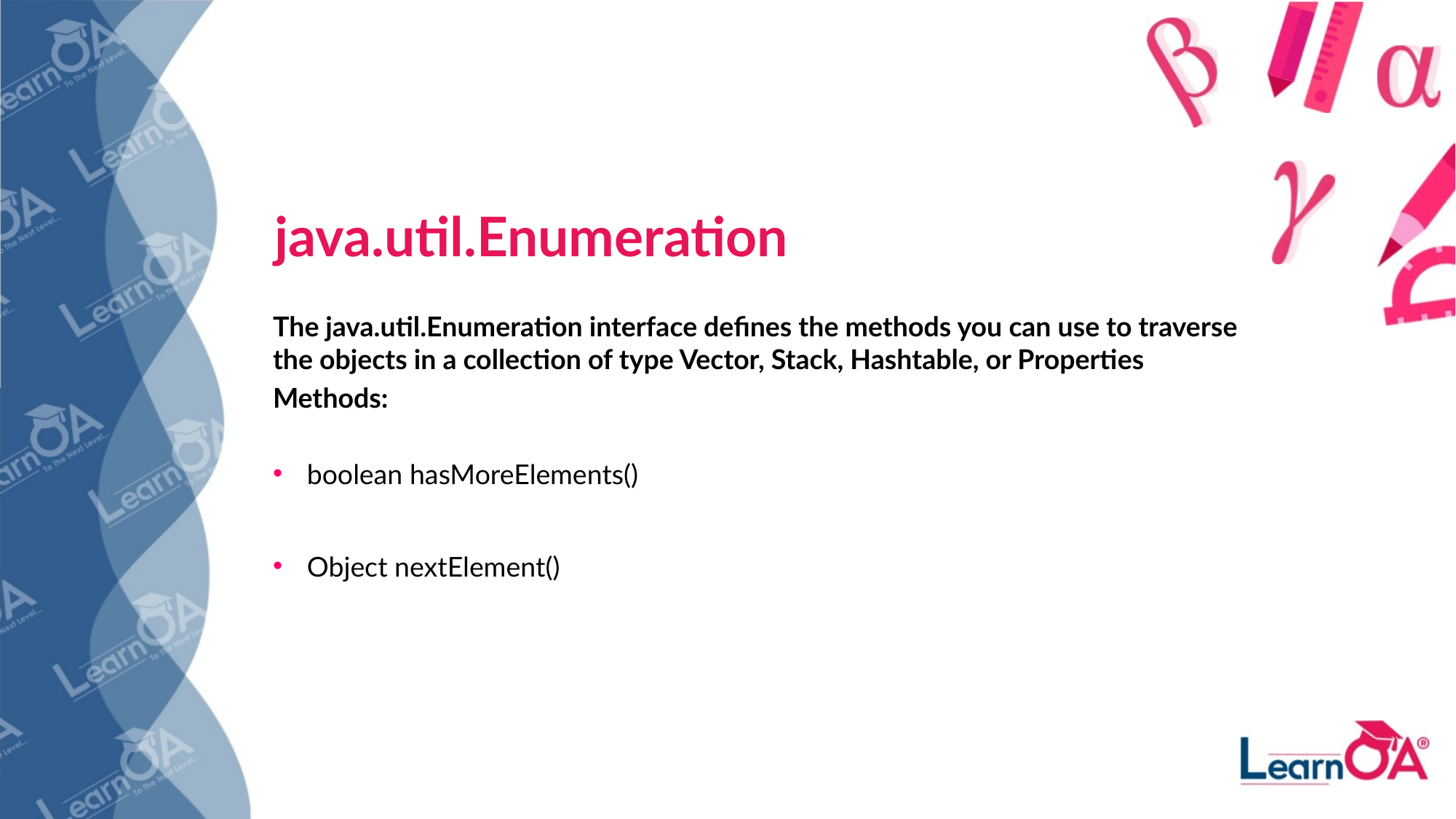

java.util.Enumeration
The java.util.Enumeration interface defines the methods you can use to traverse the objects in a collection of type Vector, Stack, Hashtable, or Properties
Methods:

boolean hasMoreElements()

Object nextElement()